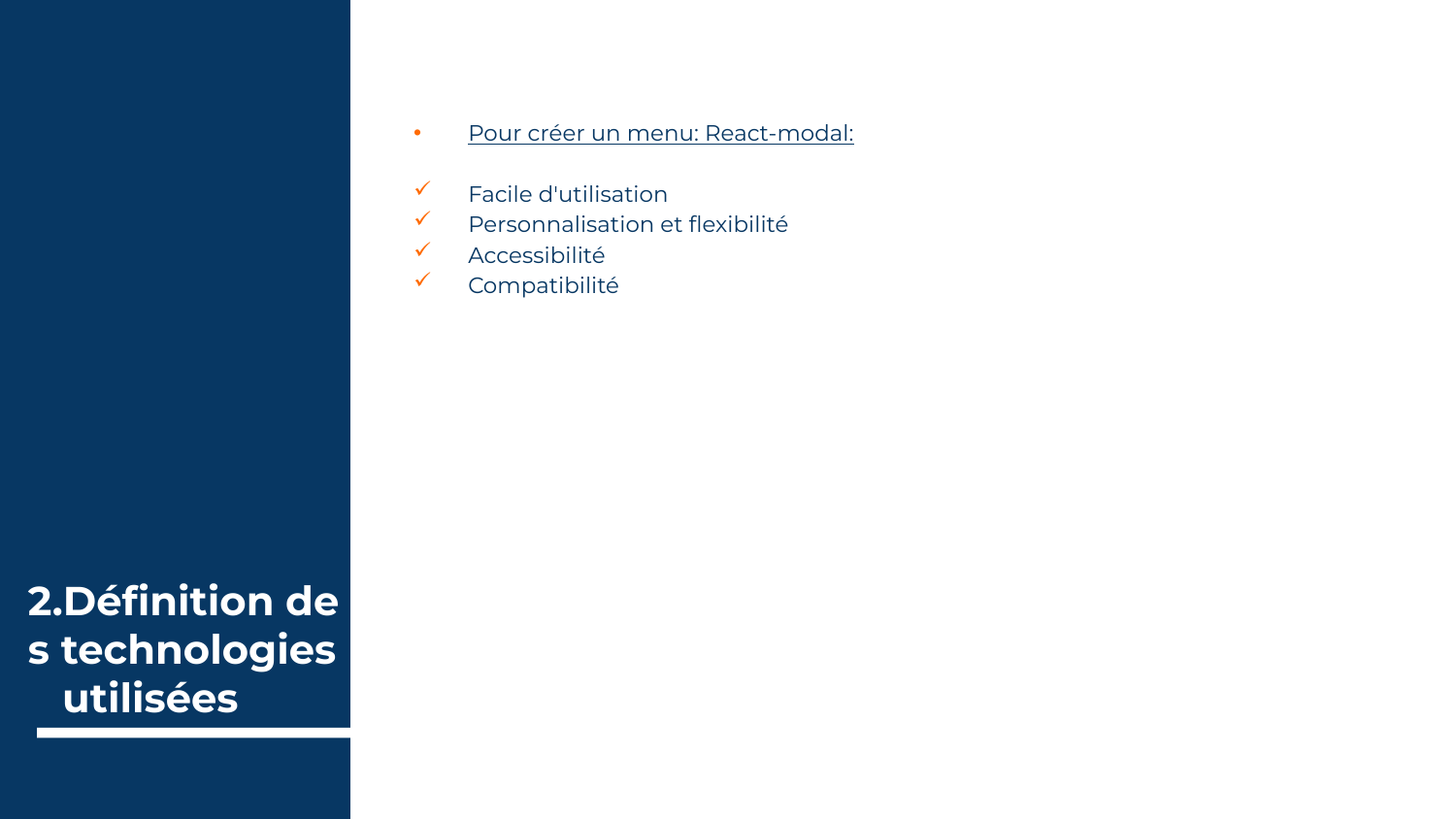

Pour créer un menu: React-modal:

Facile d'utilisation
Personnalisation et flexibilité
Accessibilité
Compatibilité

2.Définition des technologies   utilisées